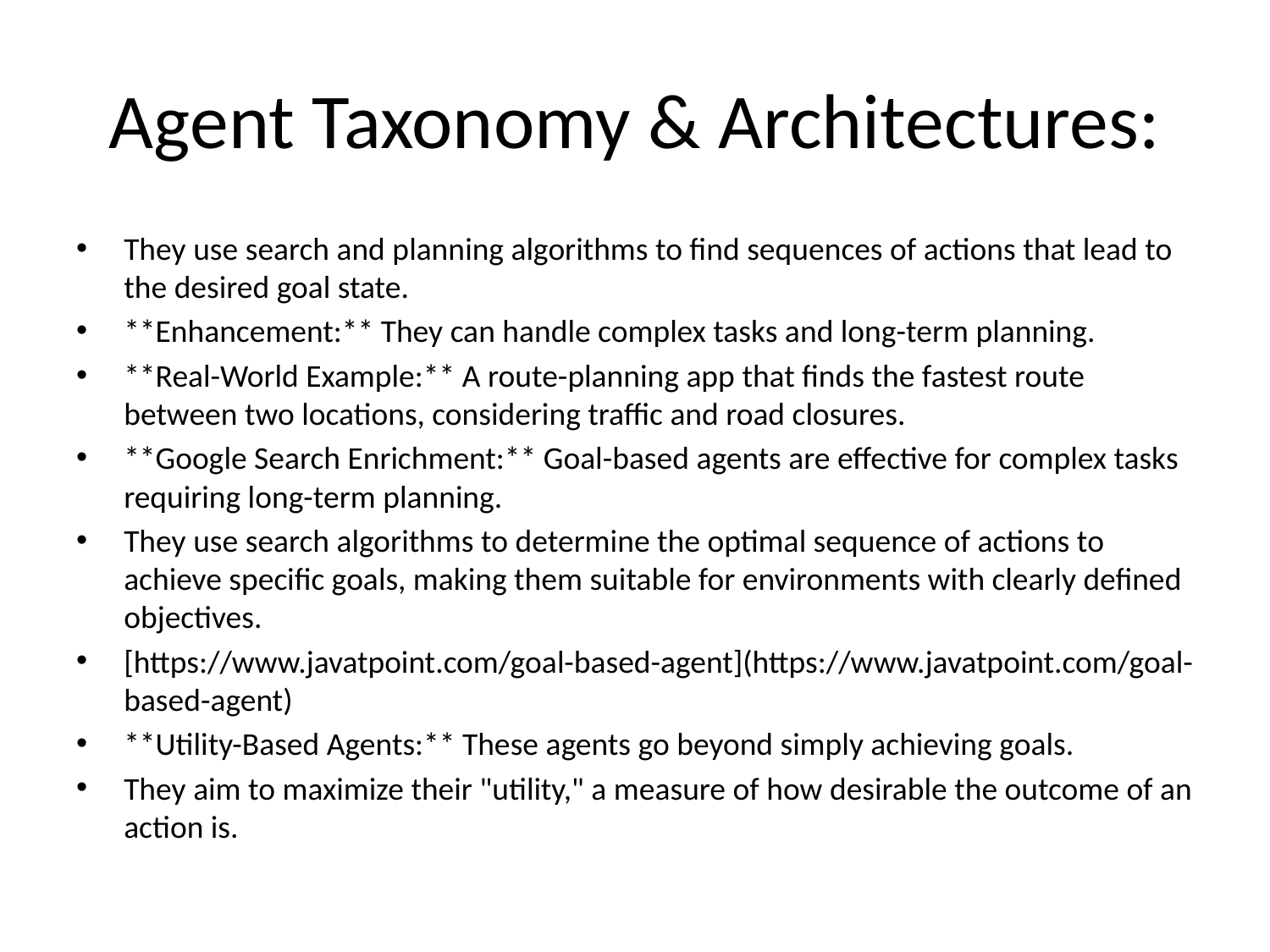

# Agent Taxonomy & Architectures:
They use search and planning algorithms to find sequences of actions that lead to the desired goal state.
**Enhancement:** They can handle complex tasks and long-term planning.
**Real-World Example:** A route-planning app that finds the fastest route between two locations, considering traffic and road closures.
**Google Search Enrichment:** Goal-based agents are effective for complex tasks requiring long-term planning.
They use search algorithms to determine the optimal sequence of actions to achieve specific goals, making them suitable for environments with clearly defined objectives.
[https://www.javatpoint.com/goal-based-agent](https://www.javatpoint.com/goal-based-agent)
**Utility-Based Agents:** These agents go beyond simply achieving goals.
They aim to maximize their "utility," a measure of how desirable the outcome of an action is.